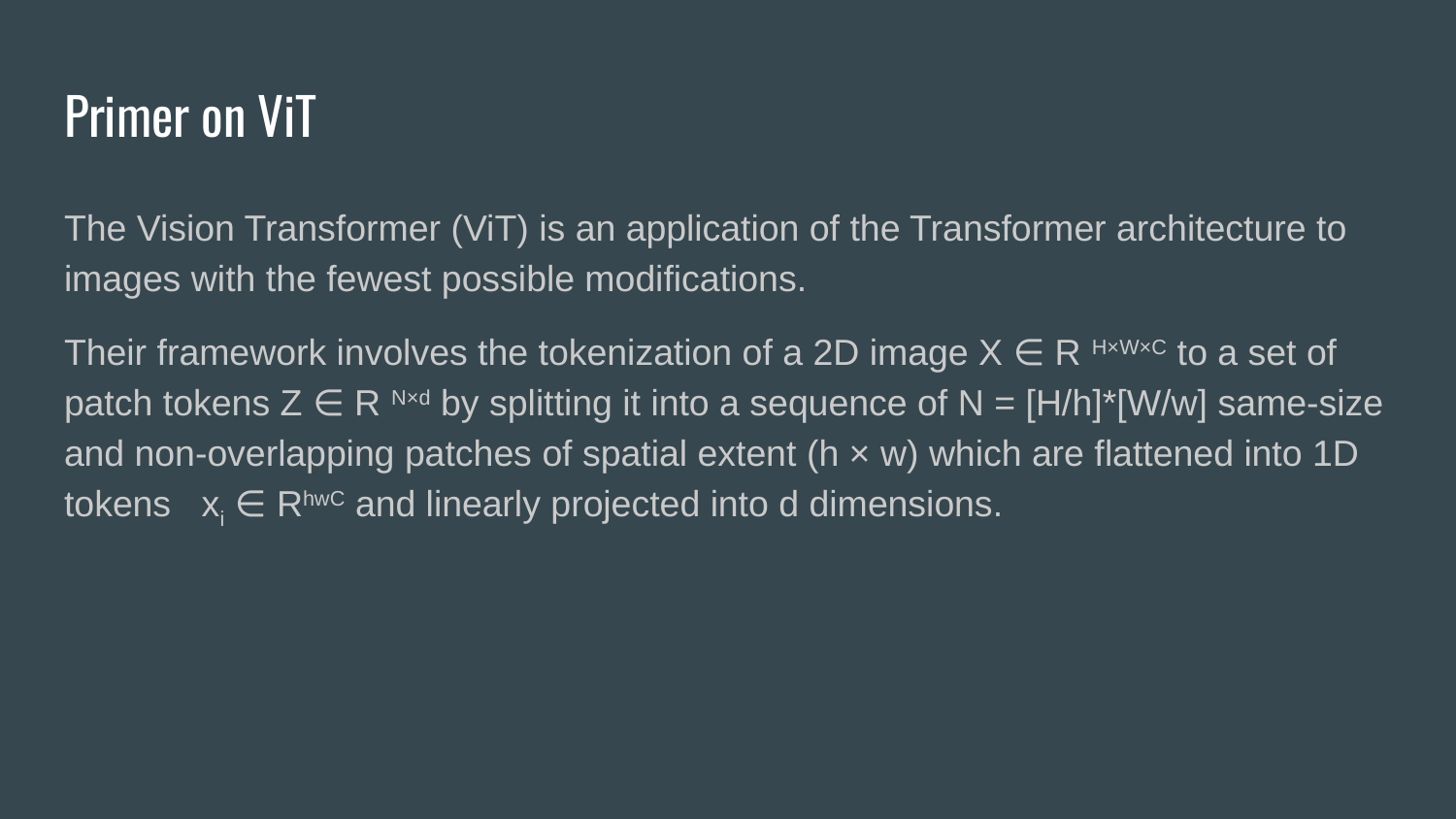

# Primer on ViT
The Vision Transformer (ViT) is an application of the Transformer architecture to images with the fewest possible modifications.
Their framework involves the tokenization of a 2D image X ∈ R H×W×C to a set of patch tokens Z ∈ R N×d by splitting it into a sequence of N = [H/h]*[W/w] same-size and non-overlapping patches of spatial extent (h × w) which are flattened into 1D tokens   xi ∈ RhwC and linearly projected into d dimensions.